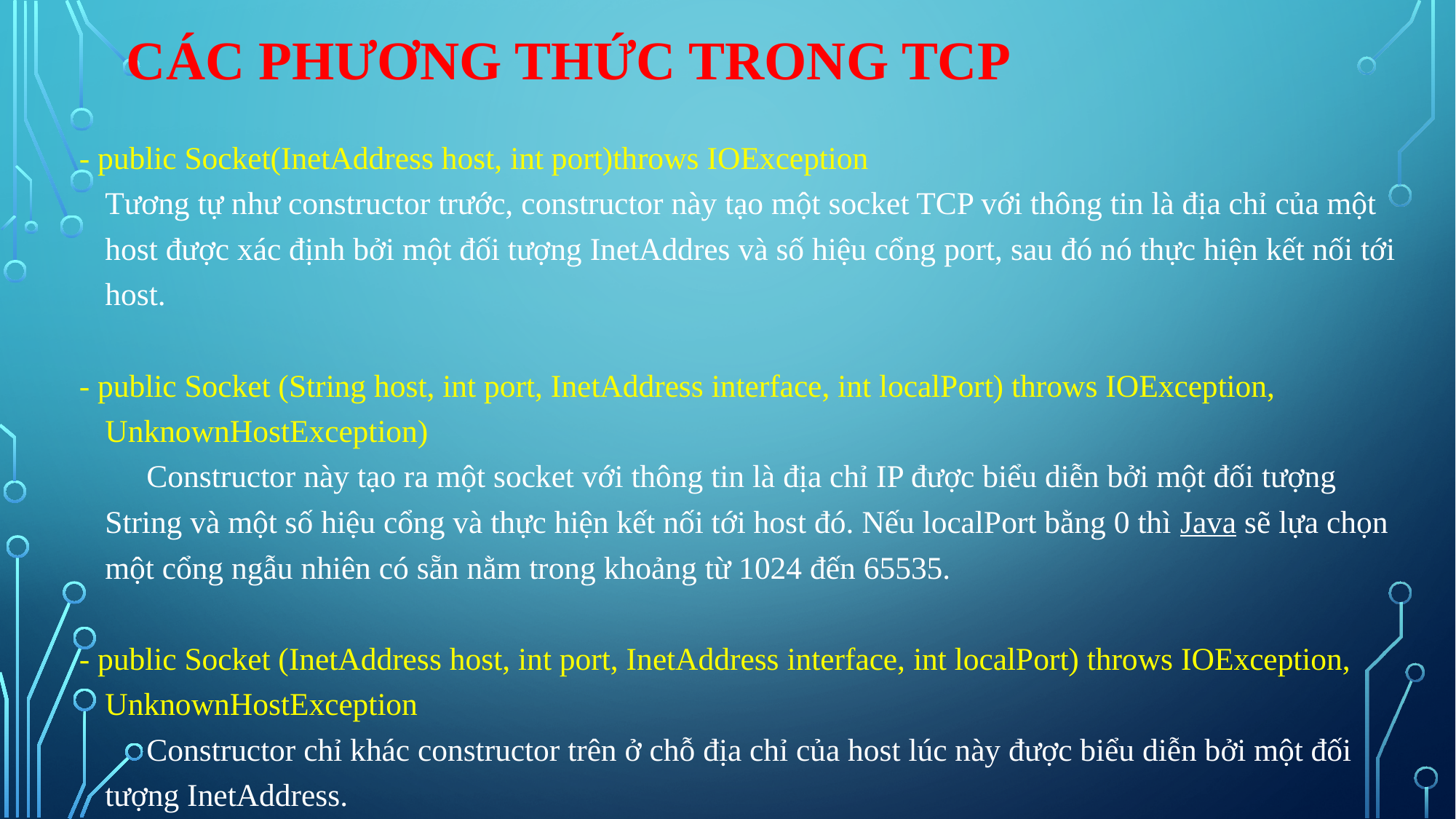

# Các phương thức trong TCP
- public Socket(InetAddress host, int port)throws IOException
		Tương tự như constructor trước, constructor này tạo một socket TCP với thông tin là địa chỉ của một host được xác định bởi một đối tượng InetAddres và số hiệu cổng port, sau đó nó thực hiện kết nối tới host.

- public Socket (String host, int port, InetAddress interface, int localPort) throws IOException, UnknownHostException)
 	Constructor này tạo ra một socket với thông tin là địa chỉ IP được biểu diễn bởi một đối tượng String và một số hiệu cổng và thực hiện kết nối tới host đó. Nếu localPort bằng 0 thì Java sẽ lựa chọn một cổng ngẫu nhiên có sẵn nằm trong khoảng từ 1024 đến 65535.

- public Socket (InetAddress host, int port, InetAddress interface, int localPort) throws IOException, UnknownHostException
 	Constructor chỉ khác constructor trên ở chỗ địa chỉ của host lúc này được biểu diễn bởi một đối tượng InetAddress.